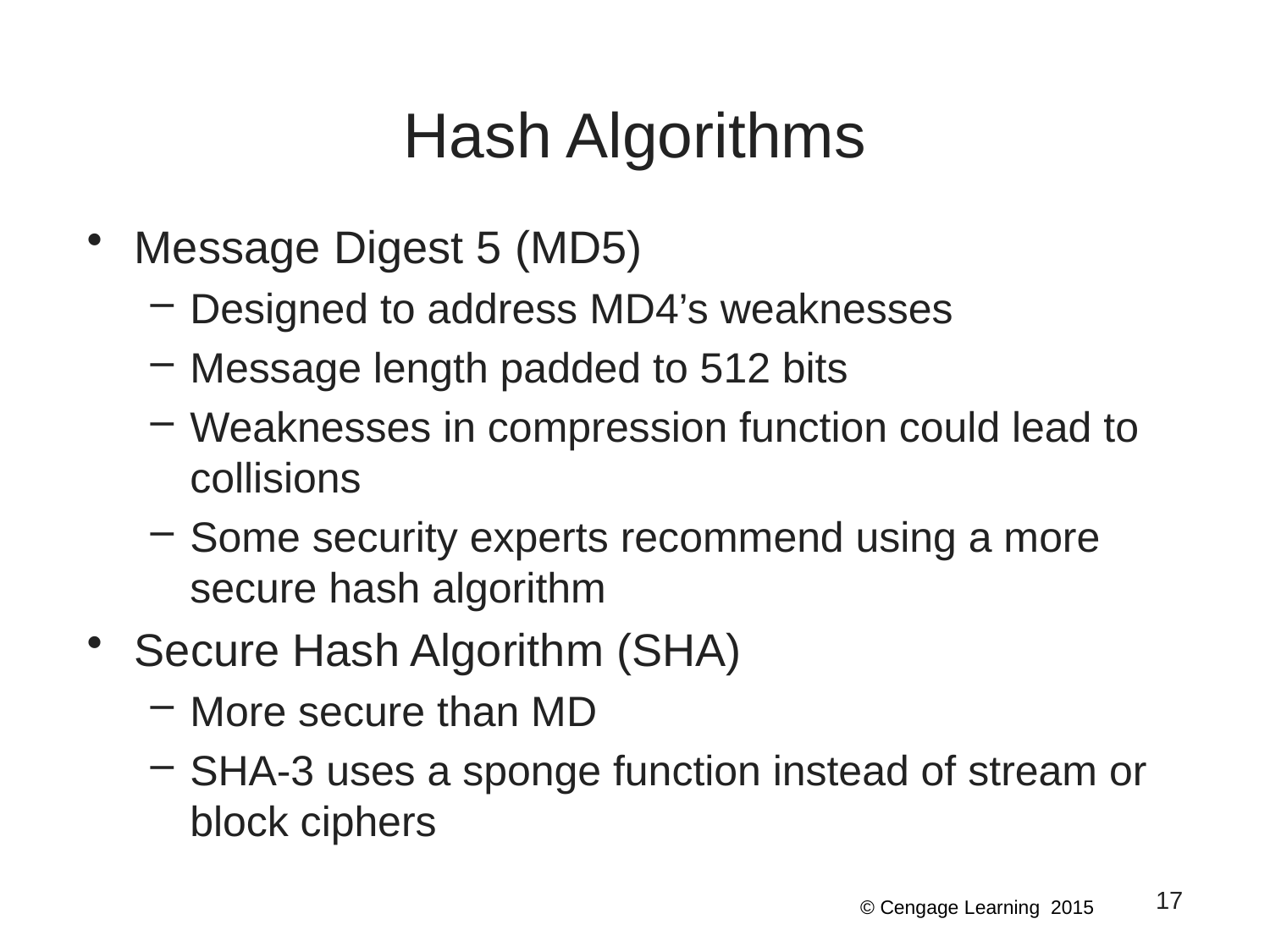

# Hash Algorithms
Message Digest 5 (MD5)
Designed to address MD4’s weaknesses
Message length padded to 512 bits
Weaknesses in compression function could lead to collisions
Some security experts recommend using a more secure hash algorithm
Secure Hash Algorithm (SHA)
More secure than MD
SHA-3 uses a sponge function instead of stream or block ciphers

17